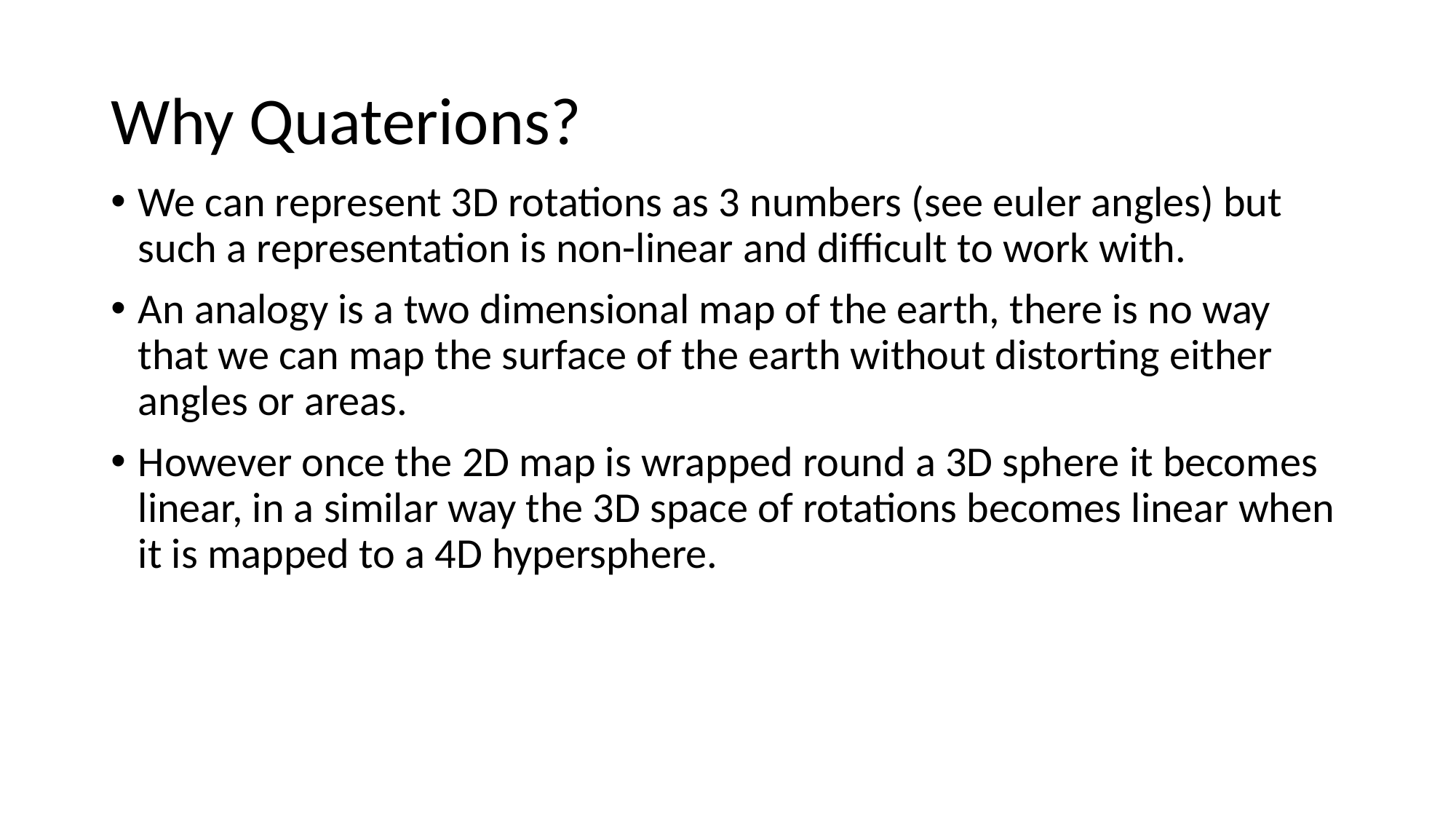

# Why Quaterions?
We can represent 3D rotations as 3 numbers (see euler angles) but such a representation is non-linear and difficult to work with.
An analogy is a two dimensional map of the earth, there is no way that we can map the surface of the earth without distorting either angles or areas.
However once the 2D map is wrapped round a 3D sphere it becomes linear, in a similar way the 3D space of rotations becomes linear when it is mapped to a 4D hypersphere.